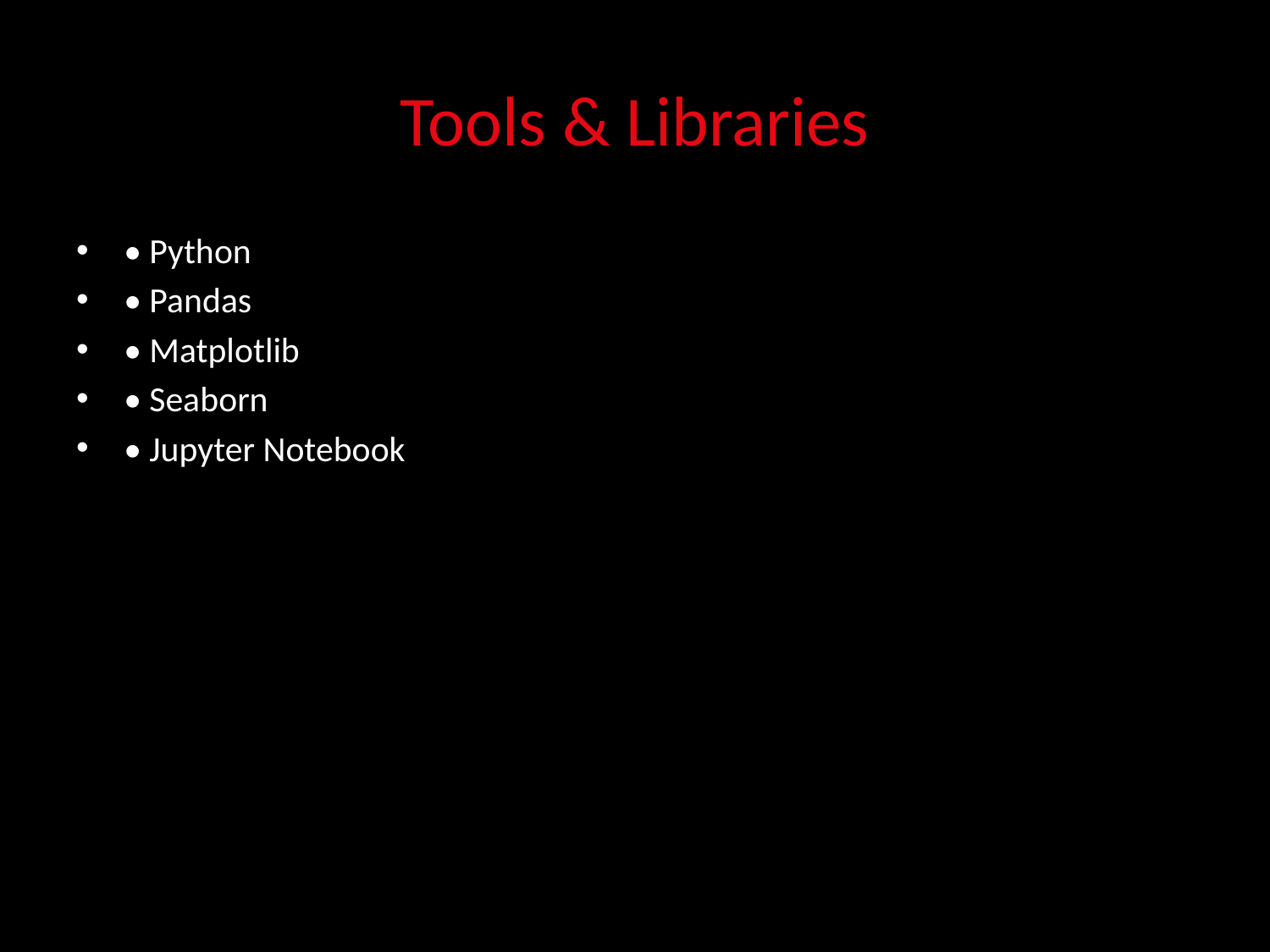

# Tools & Libraries
• Python
• Pandas
• Matplotlib
• Seaborn
• Jupyter Notebook